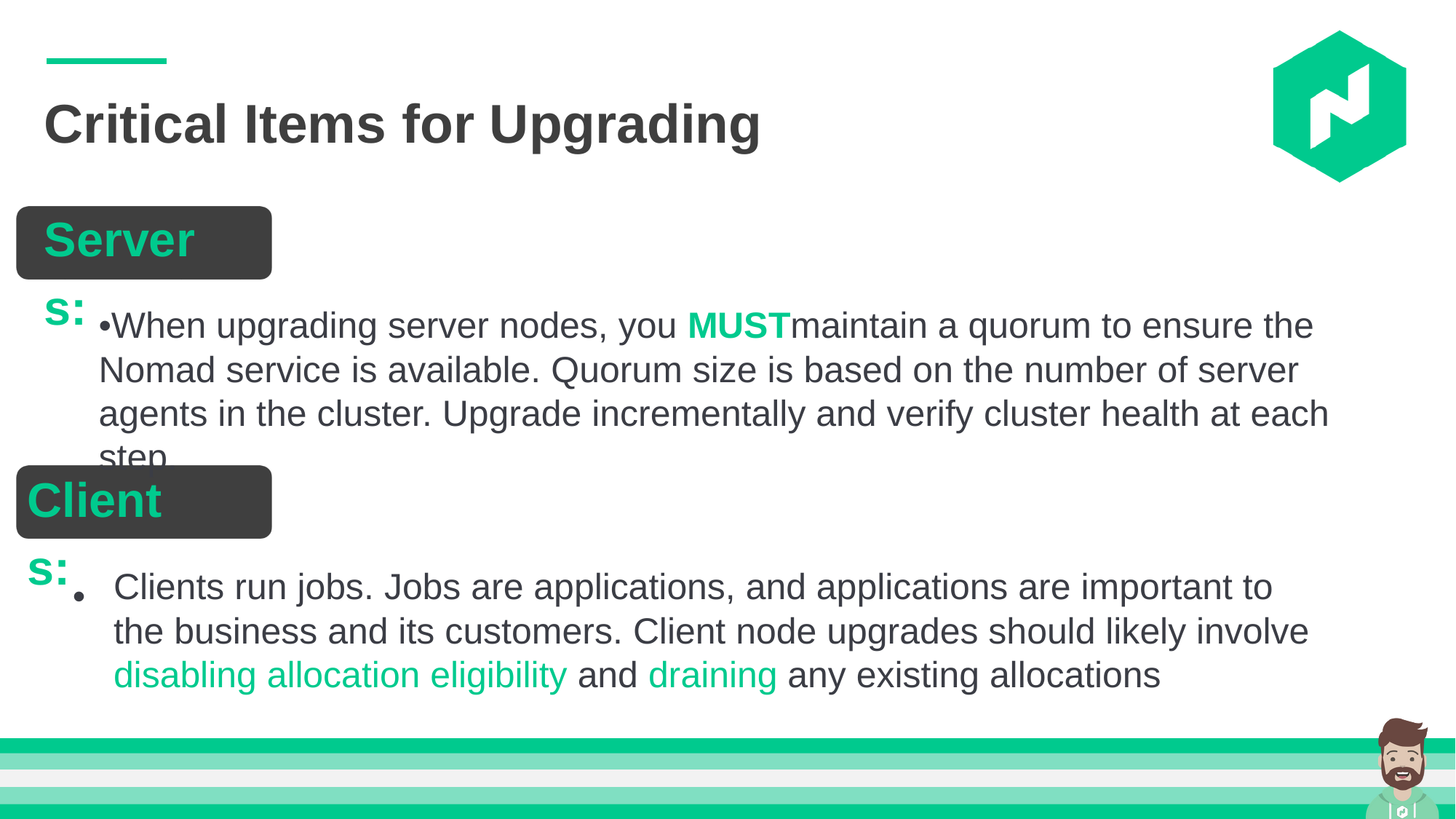

Critical Items for Upgrading
Servers:

•When upgrading server nodes, you MUSTmaintain a quorum to ensure the Nomad service is available. Quorum size is based on the number of server agents in the cluster. Upgrade incrementally and verify cluster health at each step.

Clients:

Clients run jobs. Jobs are applications, and applications are important to the business and its customers. Client node upgrades should likely involve disabling allocation eligibility and draining any existing allocations
•